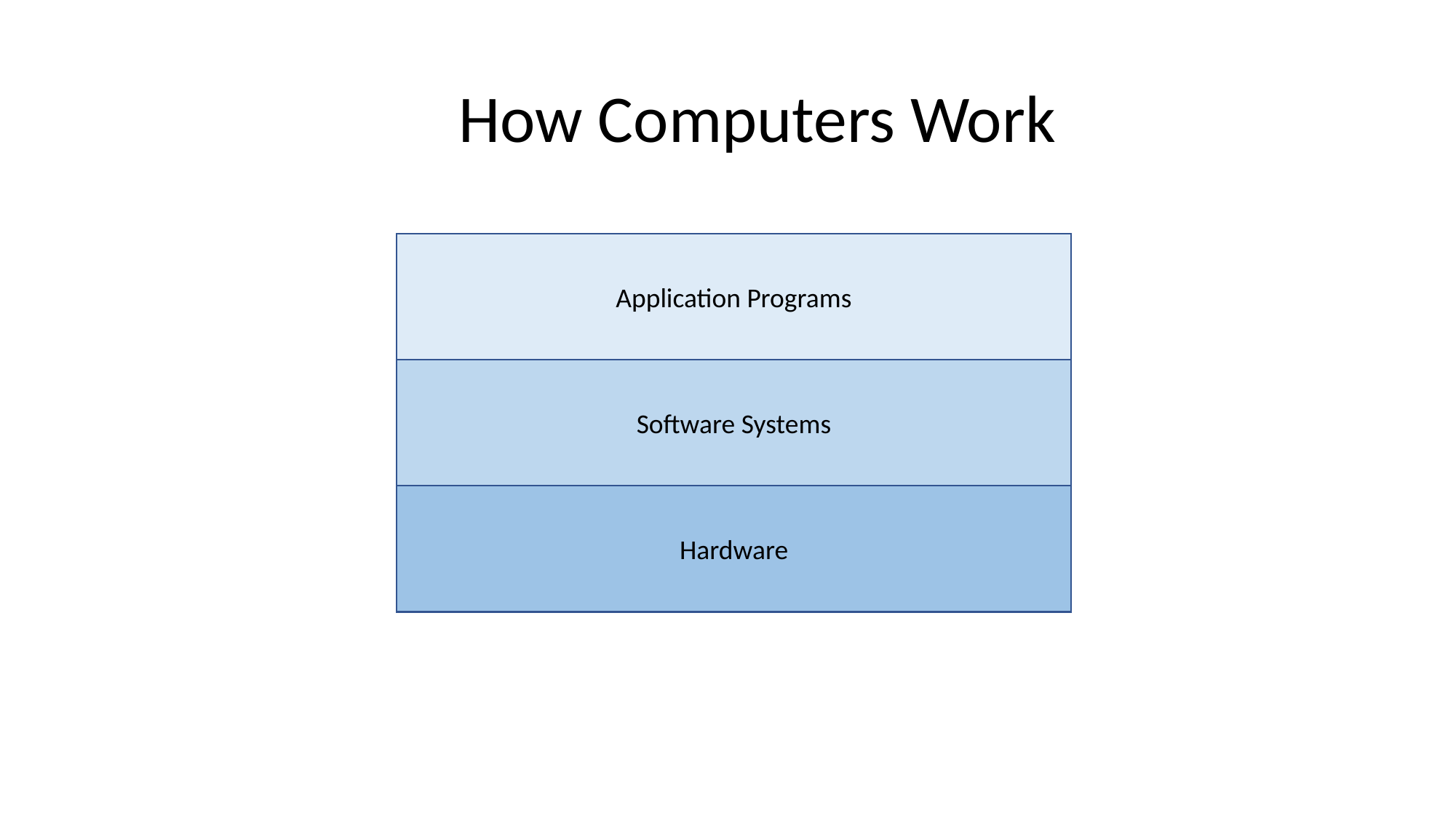

How Computers Work
Application Programs
Software Systems
Hardware